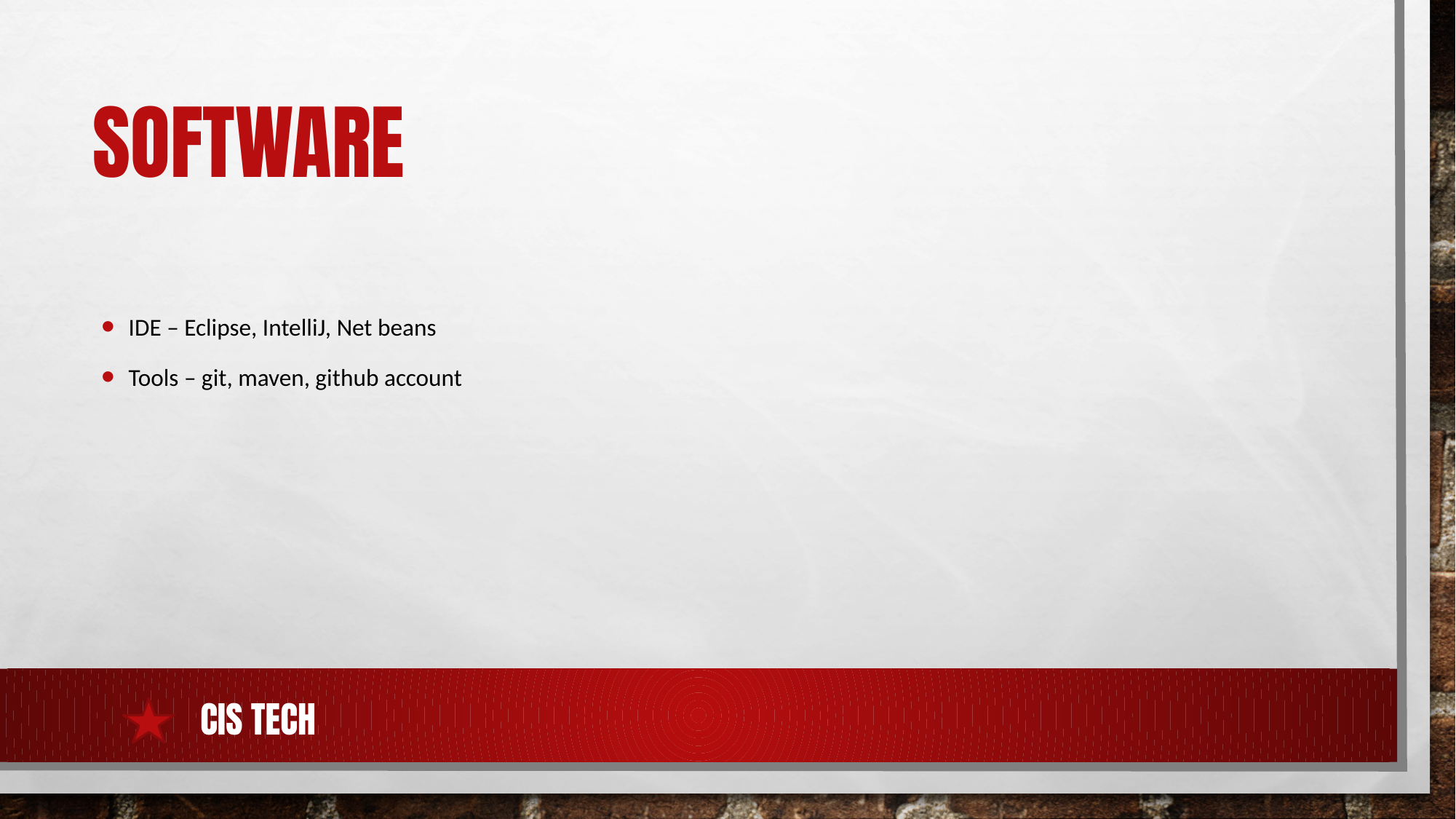

# SOFTWARE
IDE – Eclipse, IntelliJ, Net beans
Tools – git, maven, github account
CIS TECH